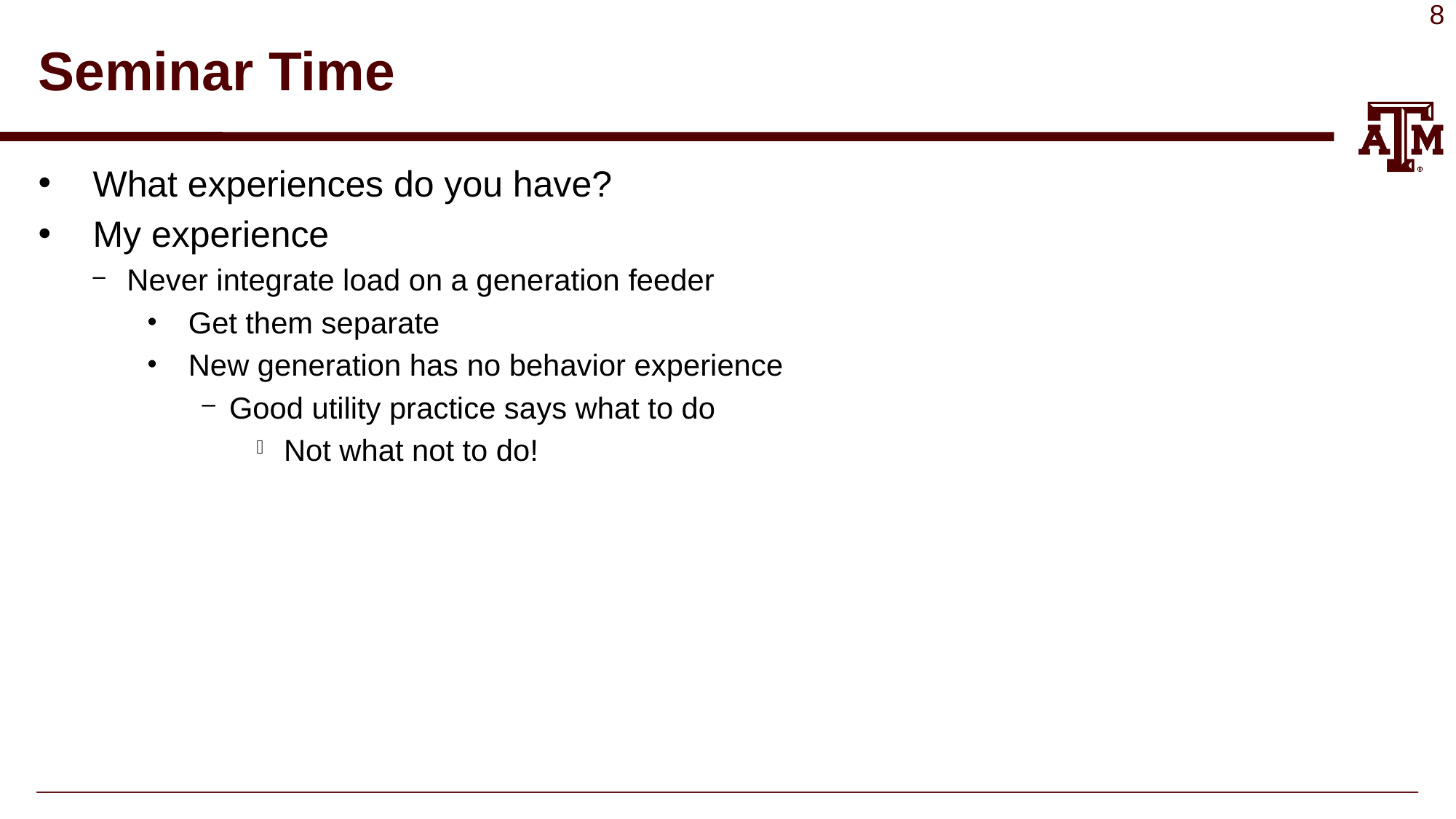

# Seminar Time
What experiences do you have?
My experience
Never integrate load on a generation feeder
Get them separate
New generation has no behavior experience
Good utility practice says what to do
Not what not to do!